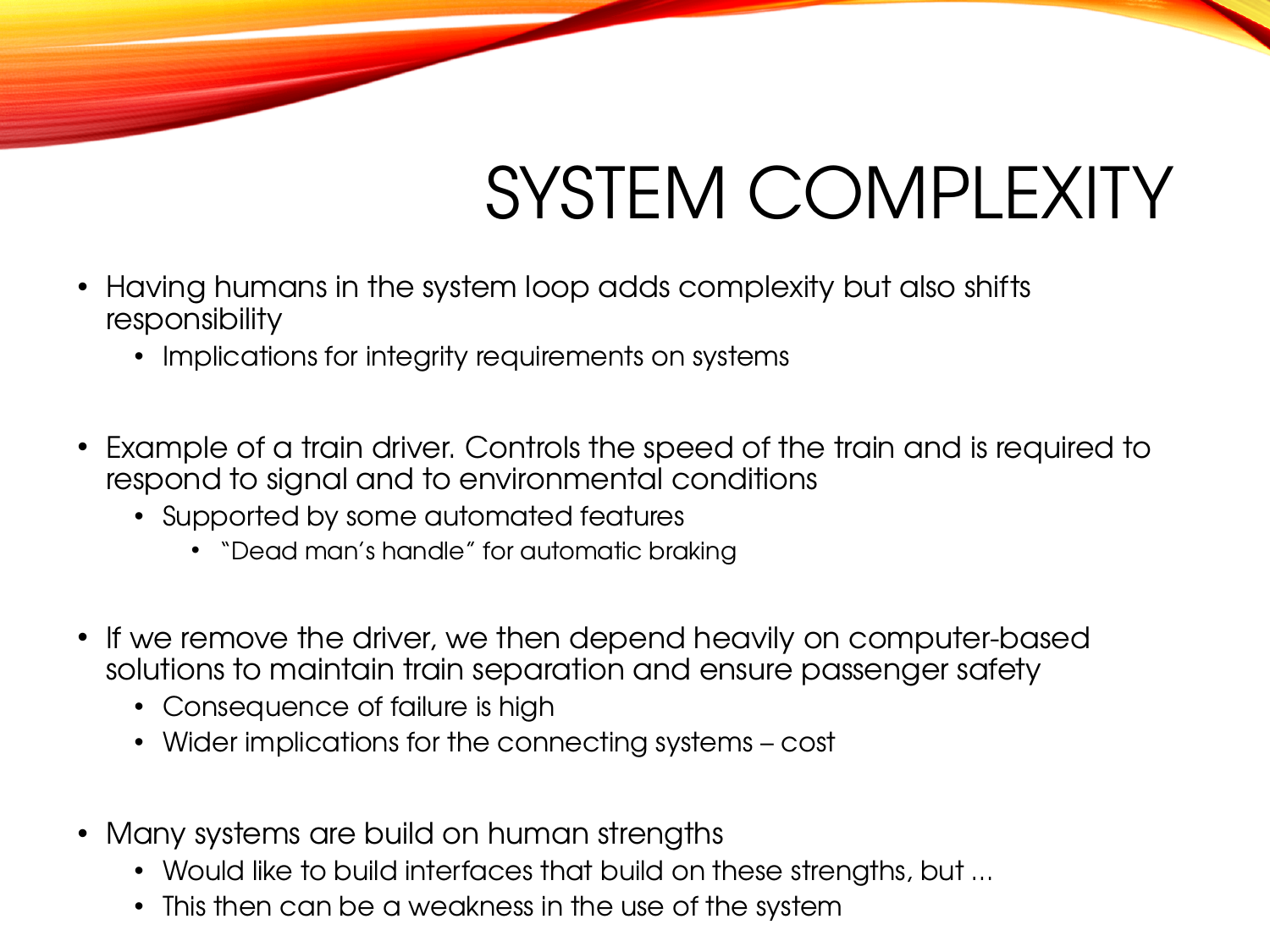

# System complexity
Having humans in the system loop adds complexity but also shifts responsibility
Implications for integrity requirements on systems

Example of a train driver. Controls the speed of the train and is required to respond to signal and to environmental conditions
Supported by some automated features
“Dead man’s handle” for automatic braking

If we remove the driver, we then depend heavily on computer-based solutions to maintain train separation and ensure passenger safety
Consequence of failure is high
Wider implications for the connecting systems – cost

Many systems are build on human strengths
Would like to build interfaces that build on these strengths, but …
This then can be a weakness in the use of the system